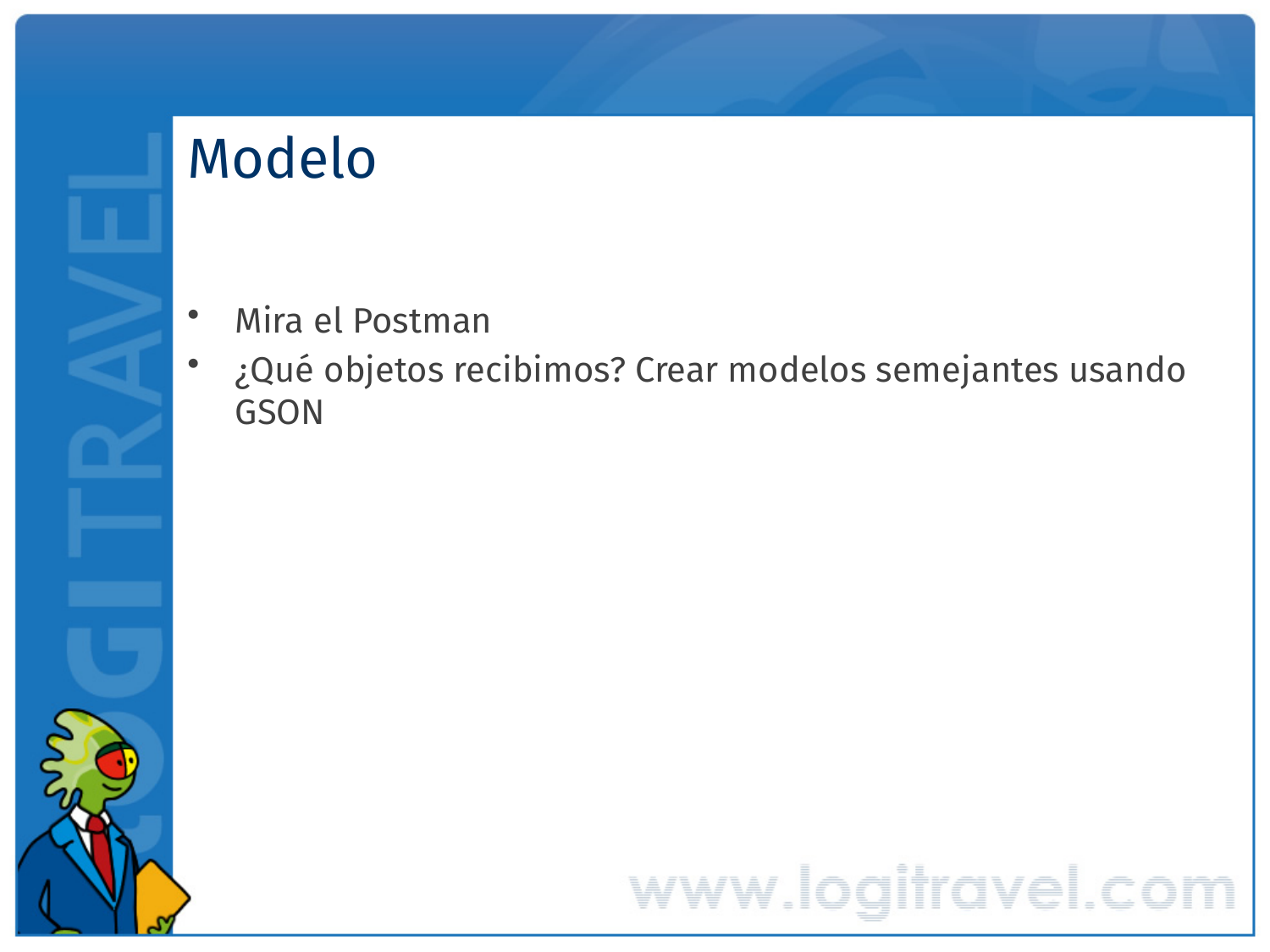

# Modelo
Mira el Postman
¿Qué objetos recibimos? Crear modelos semejantes usando GSON